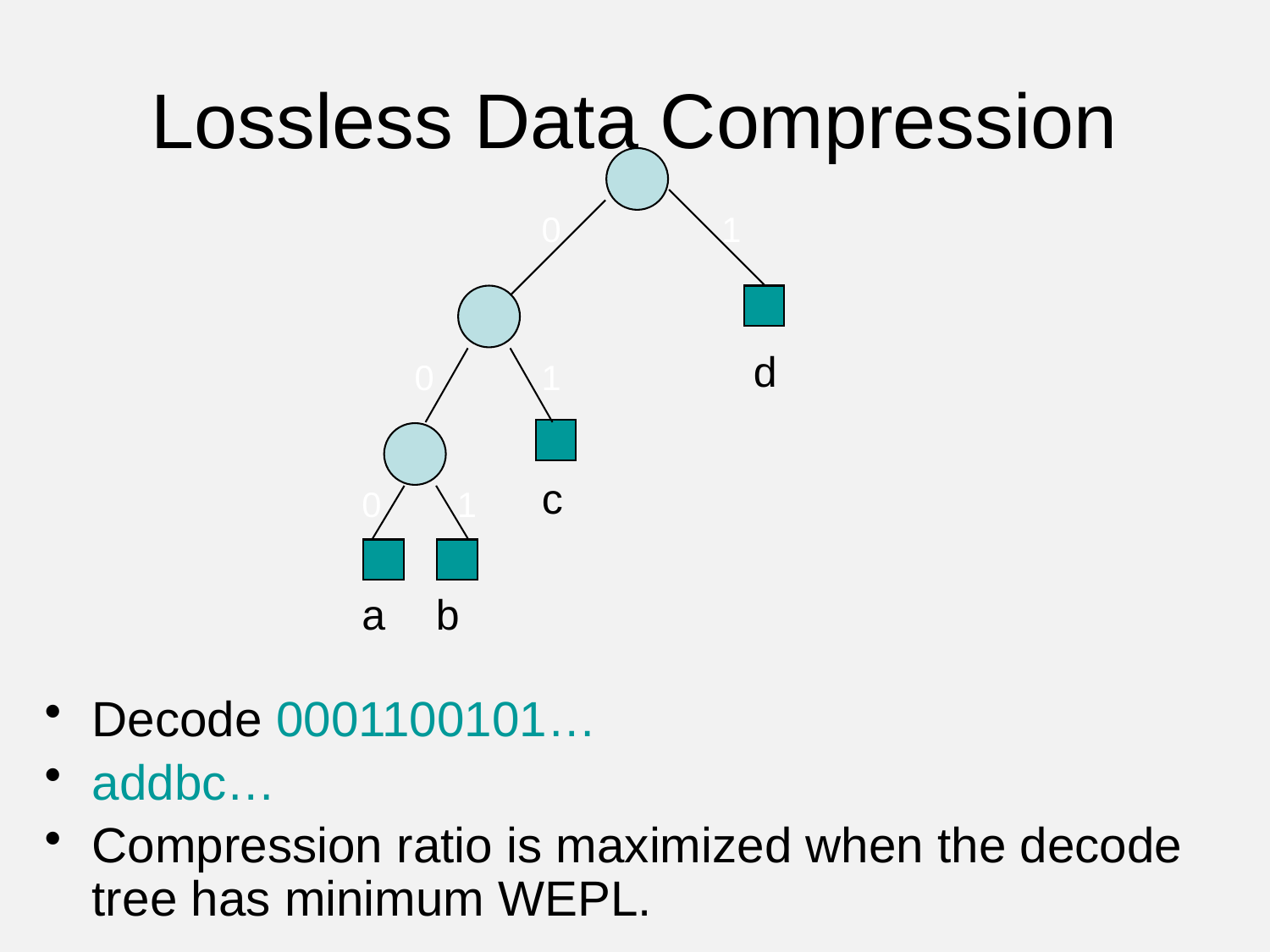

# Lossless Data Compression

0
1

d

0
1

c
0
1

a
b
Decode 0001100101…
addbc…
Compression ratio is maximized when the decode tree has minimum WEPL.